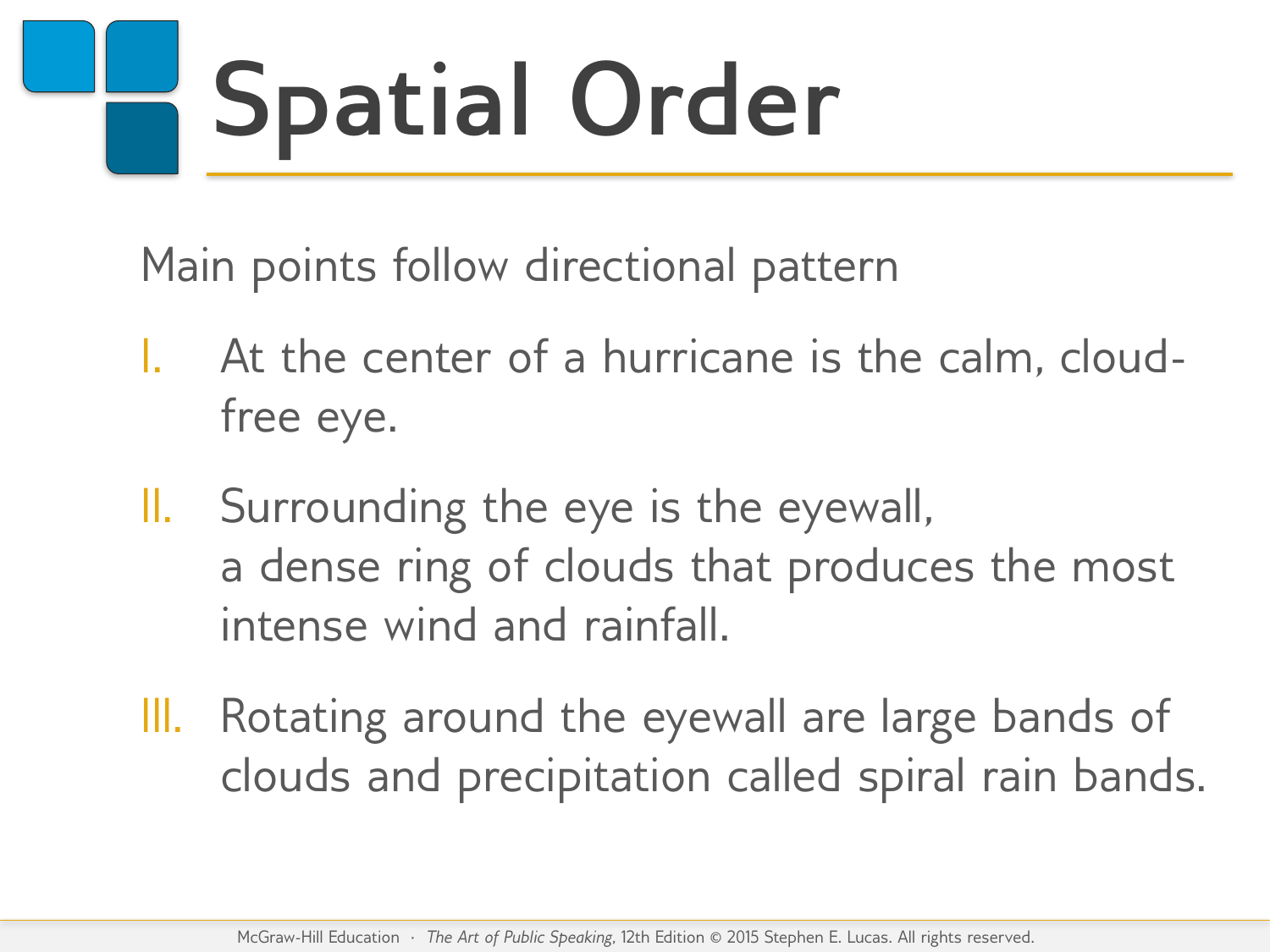

# Spatial Order
Main points follow directional pattern
At the center of a hurricane is the calm, cloud-free eye.
Surrounding the eye is the eyewall,
a dense ring of clouds that produces the most intense wind and rainfall.
Rotating around the eyewall are large bands of clouds and precipitation called spiral rain bands.